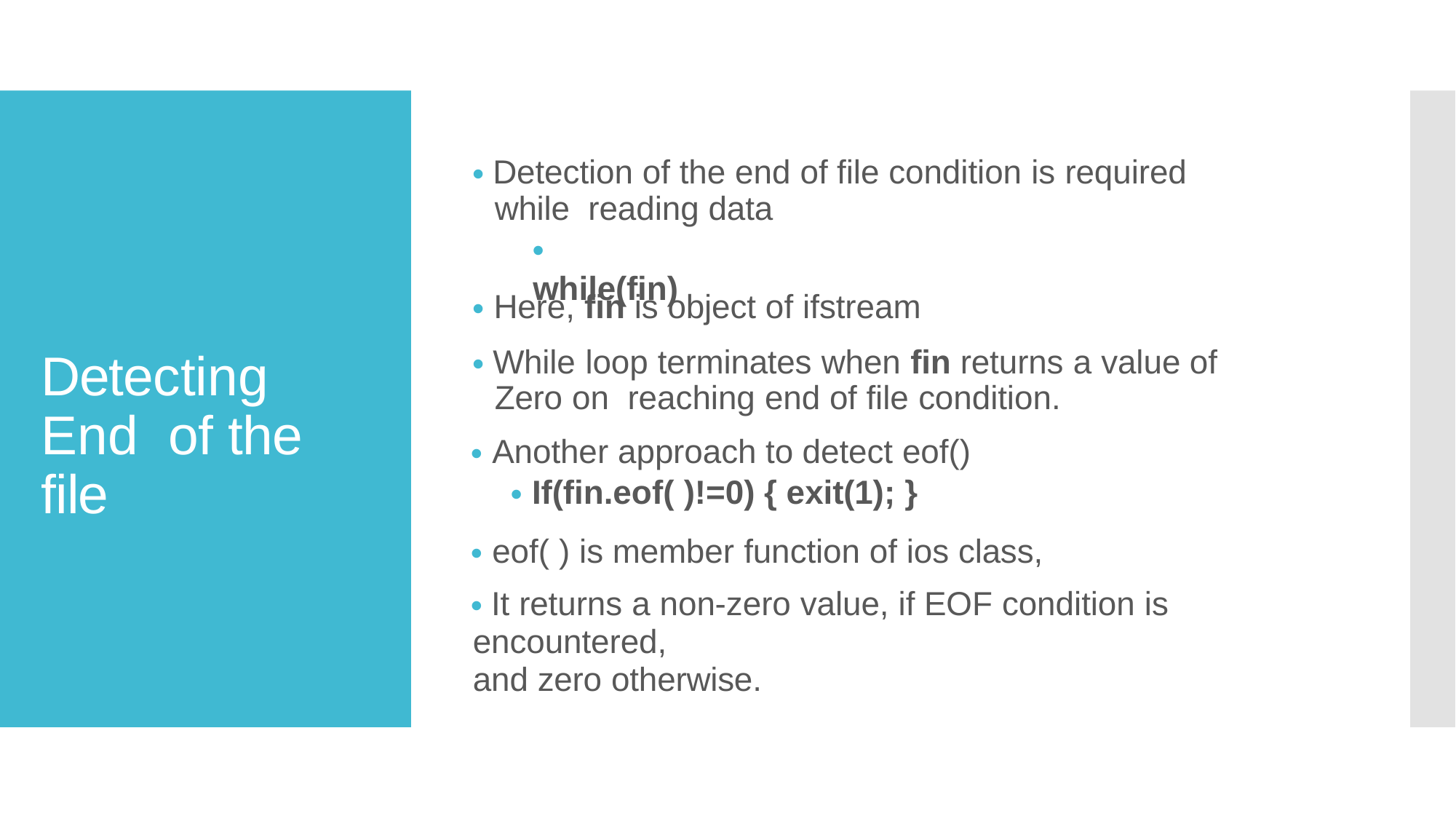

🞄 Detection of the end of file condition is required while  reading data
# 🞄 while(fin)
🞄 Here, fin is object of ifstream
🞄 While loop terminates when fin returns a value of Zero on  reaching end of file condition.
🞄 Another approach to detect eof()
🞄 If(fin.eof( )!=0) { exit(1); }
🞄 eof( ) is member function of ios class,
🞄 It returns a non-zero value, if EOF condition is encountered,
and zero otherwise.
Detecting End  of the file